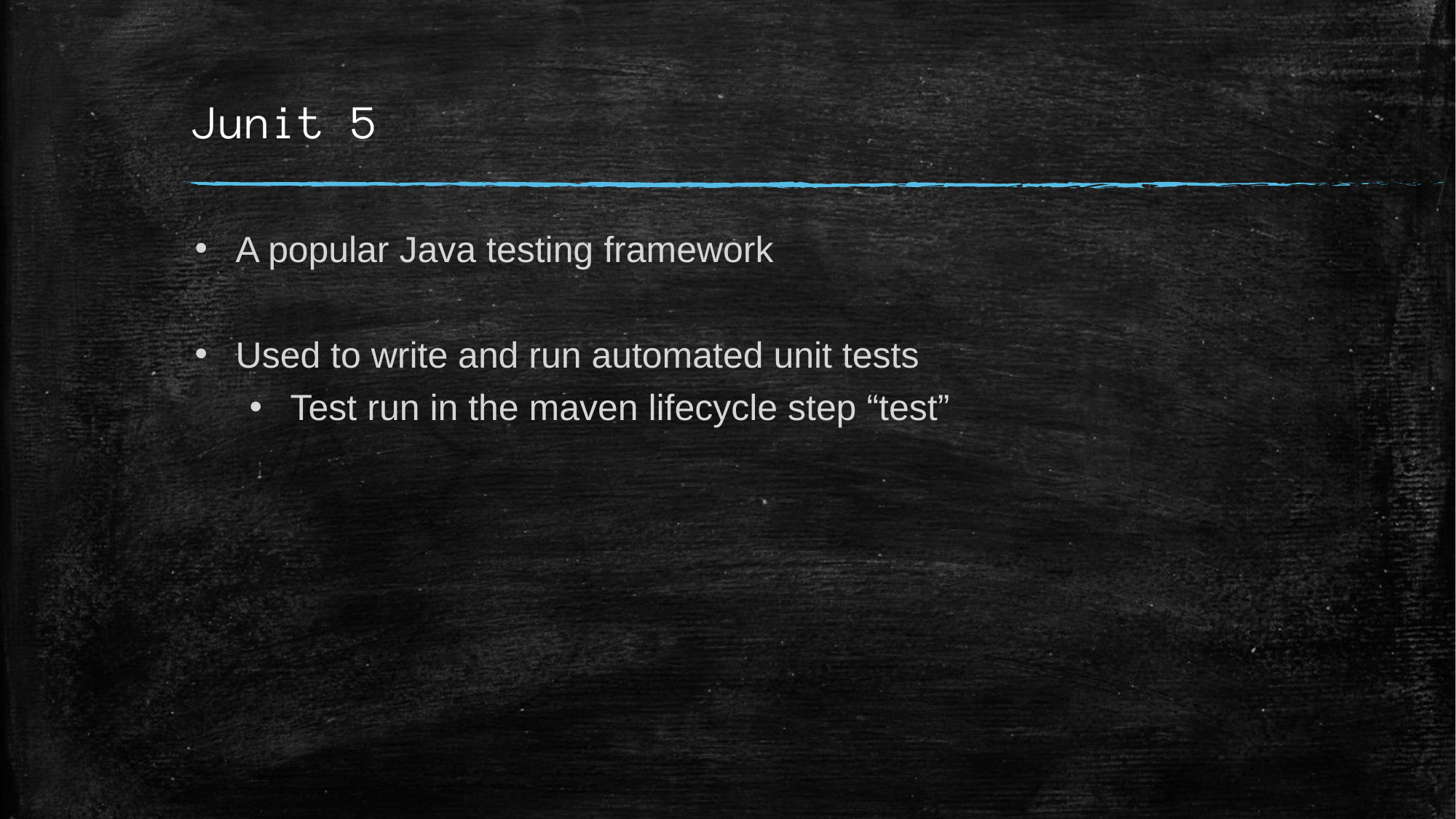

# Junit 5

A popular Java testing framework

Used to write and run automated unit tests
Test run in the maven lifecycle step “test”